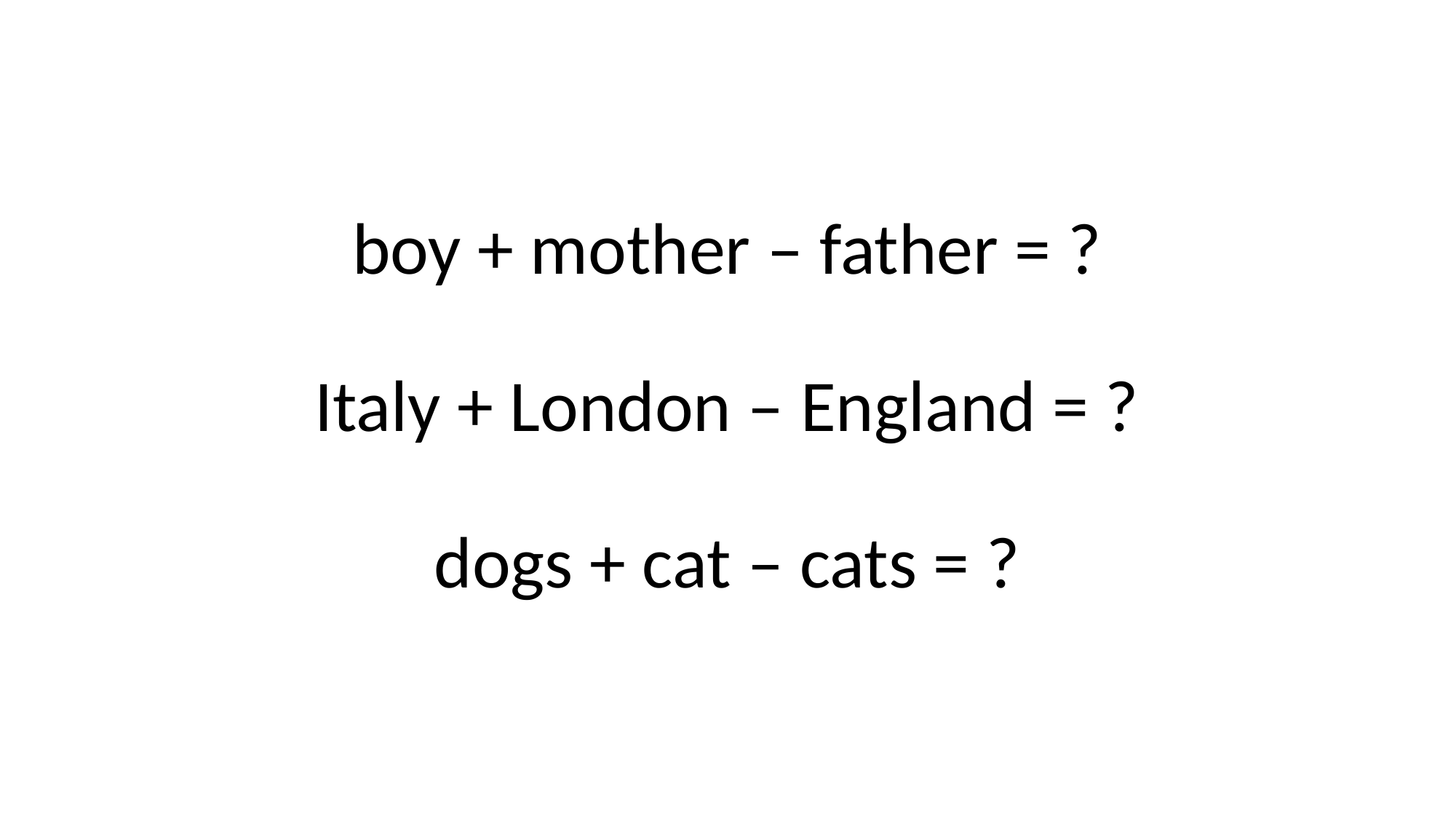

# boy + mother – father = ? Italy + London – England = ? dogs + cat – cats = ?